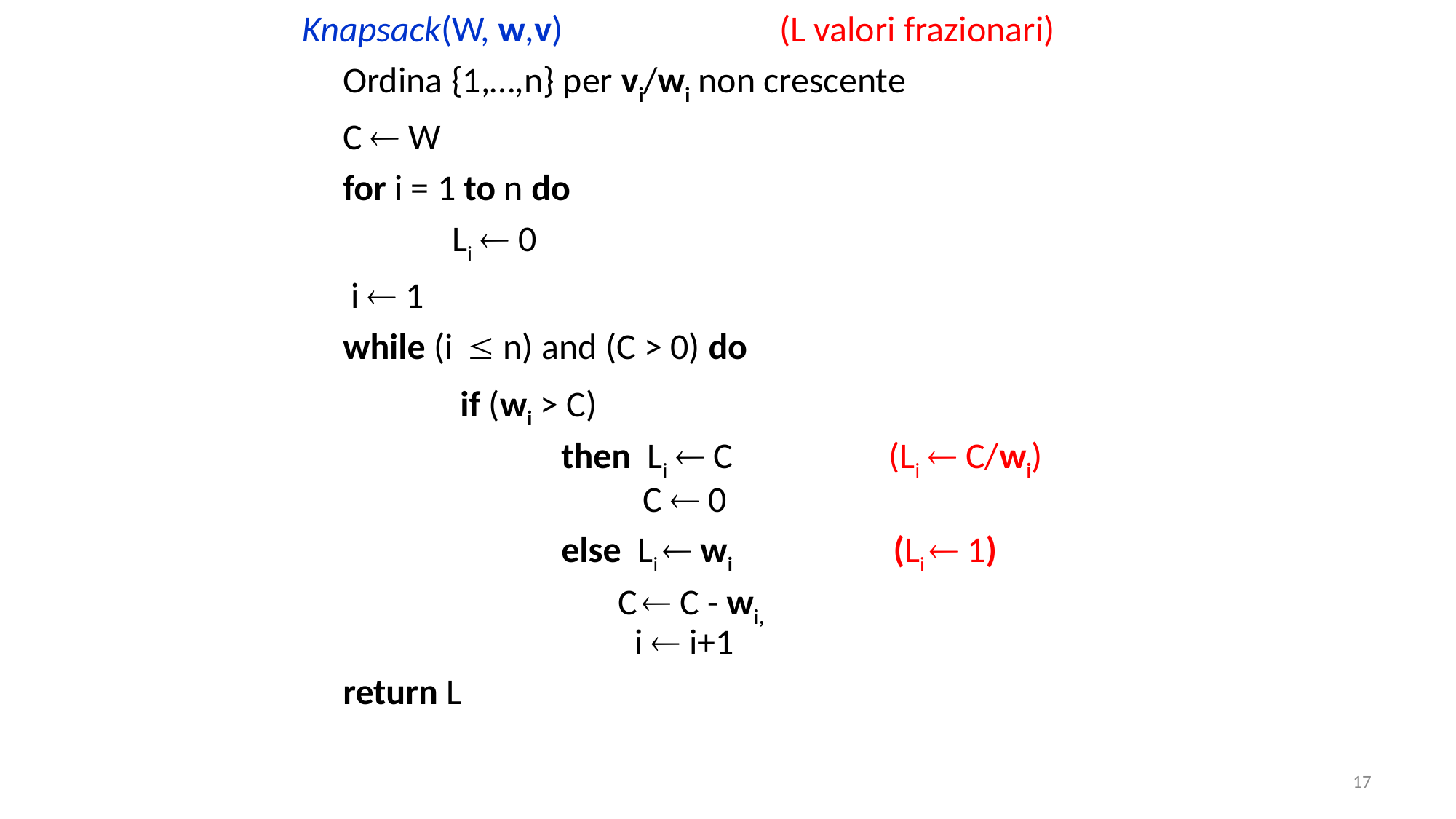

Knapsack(W, w,v) 		(L valori frazionari)
	Ordina {1,…,n} per vi/wi non crescente
	C ← W
	for i = 1 to n do
		Li ← 0
	 i ← 1
	while (i  ≤ n) and (C > 0) do
		 if (wi > C)
			then  Li ← C 		(Li ← C/wi)
			          C ← 0
			else  Li ← wi  		 (Li ← 1)
			            C ← C - wi,
			         i ← i+1
	return L

17